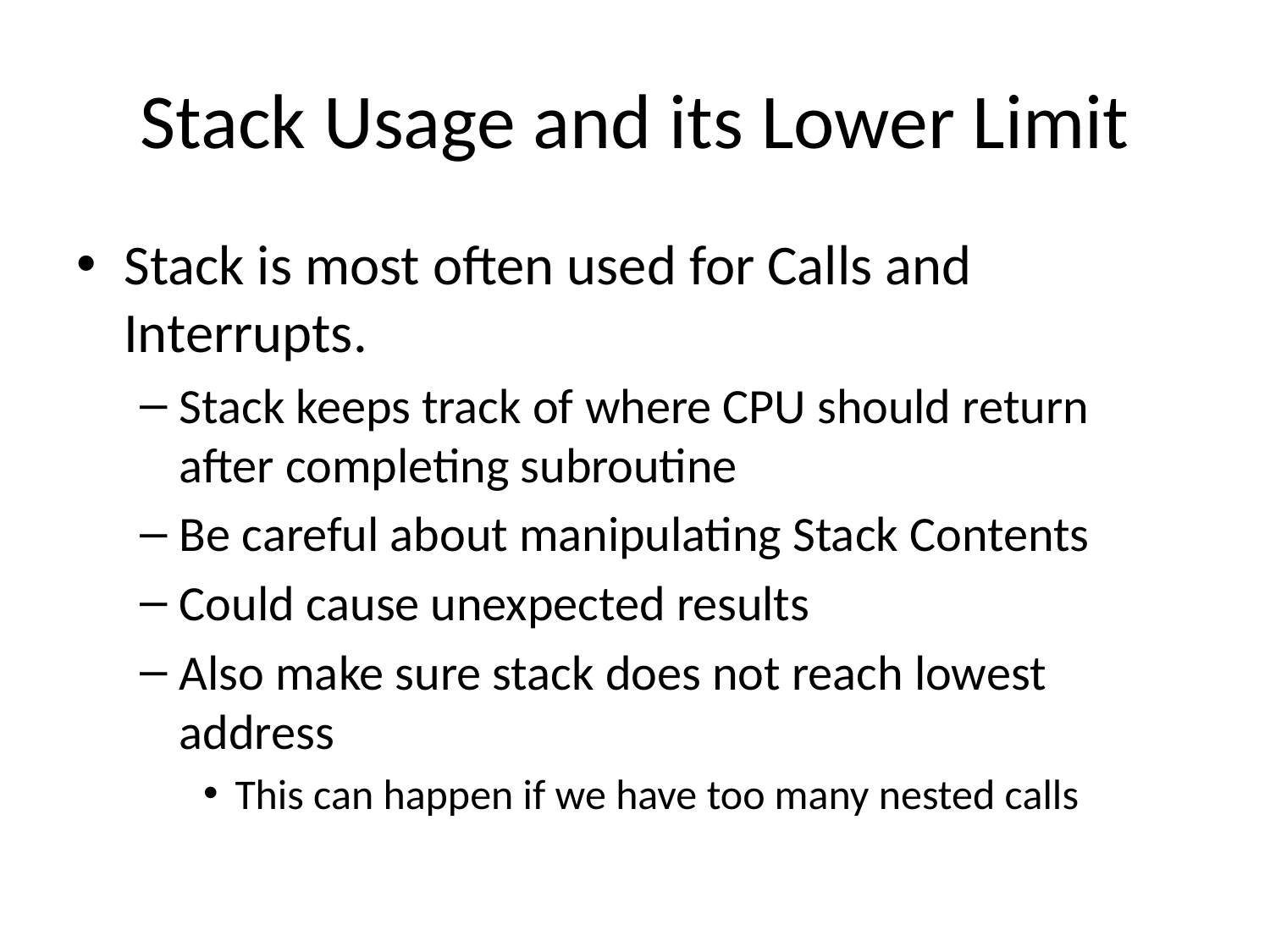

# Stack Usage and its Lower Limit
Stack is most often used for Calls and Interrupts.
Stack keeps track of where CPU should return after completing subroutine
Be careful about manipulating Stack Contents
Could cause unexpected results
Also make sure stack does not reach lowest address
This can happen if we have too many nested calls